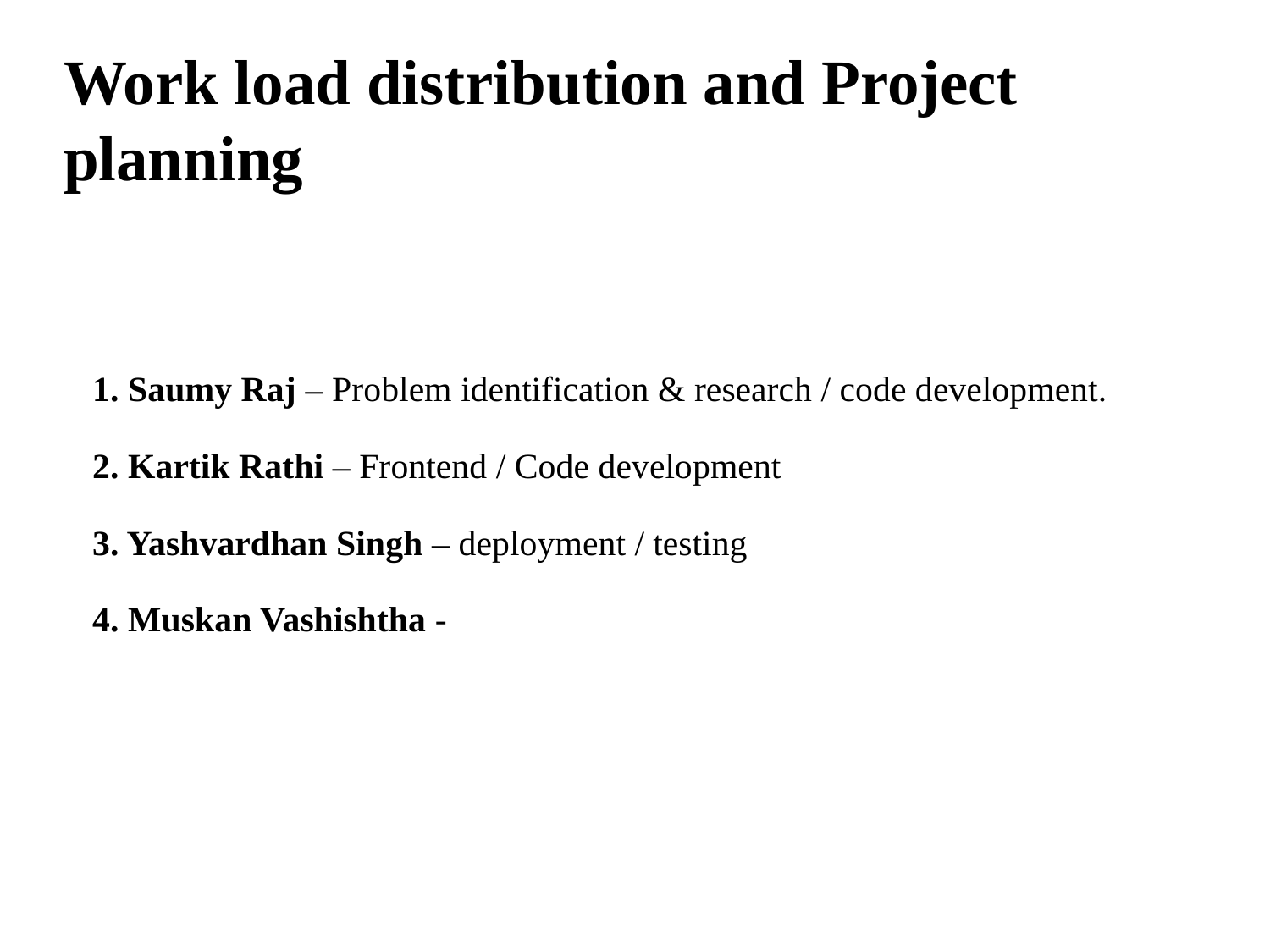

# Work load distribution and Project planning
1. Saumy Raj – Problem identification & research / code development.
2. Kartik Rathi – Frontend / Code development
3. Yashvardhan Singh – deployment / testing
4. Muskan Vashishtha -